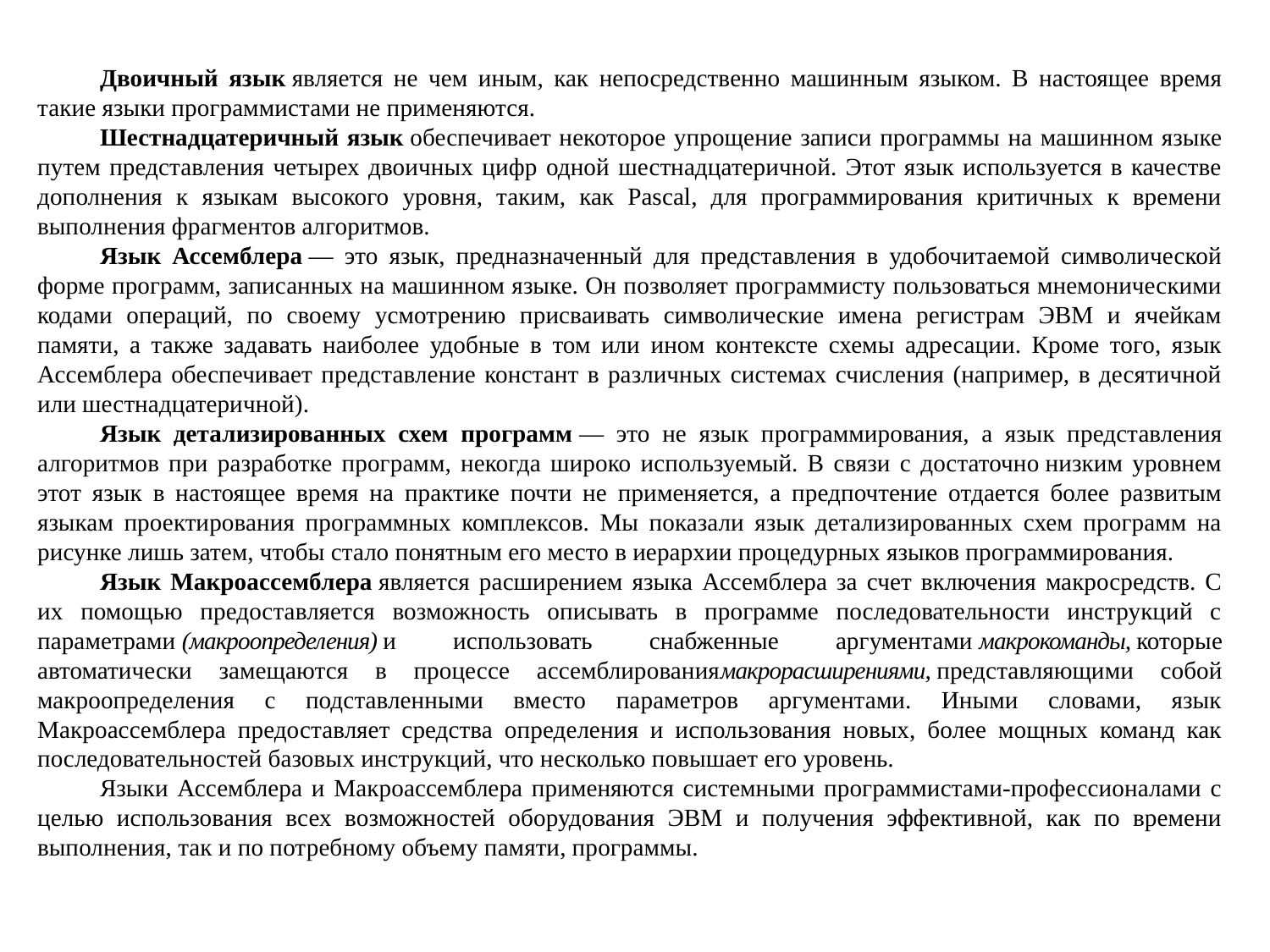

Двоичный язык является не чем иным, как непосредственно машинным языком. В настоящее время такие языки программистами не применяются.
Шестнадцатеричный язык обеспечивает некоторое упрощение записи программы на машинном языке путем представления четырех двоичных цифр одной шестнадцатеричной. Этот язык используется в качестве дополнения к языкам высокого уровня, таким, как Pascal, для программирования критичных к времени выполнения фрагментов алгоритмов.
Язык Ассемблера — это язык, предназначенный для представления в удобочитаемой символической форме программ, записанных на машинном языке. Он позволяет программисту пользоваться мнемоническими кодами операций, по своему усмотрению присваивать символические имена регистрам ЭВМ и ячейкам памяти, а также задавать наиболее удобные в том или ином контексте схемы адресации. Кроме того, язык Ассемблера обеспечивает представление констант в различных системах счисления (например, в десятичной или шестнадцатеричной).
Язык детализированных схем программ — это не язык программирования, а язык представления алгоритмов при разработке программ, некогда широко используемый. В связи с достаточно низким уровнем этот язык в настоящее время на практике почти не применяется, а предпочтение отдается более развитым языкам проектирования программных комплексов. Мы показали язык детализированных схем программ на рисунке лишь затем, чтобы стало понятным его место в иерархии процедурных языков программирования.
Язык Макроассемблера является расширением языка Ассемблера за счет включения макросредств. С их помощью предоставляется возможность описывать в программе последовательности инструкций с параметрами (макроопределения) и использовать снабженные аргументами макрокоманды, которые автоматически замещаются в процессе ассемблированиямакрорасширениями, представляющими собой макроопределения с подставленными вместо параметров аргументами. Иными словами, язык Макроассемблера предоставляет средства определения и использования новых, более мощных команд как последовательностей базовых инструкций, что несколько повышает его уровень.
Языки Ассемблера и Макроассемблера применяются системными программистами-профессионалами с целью использования всех возможностей оборудования ЭВМ и получения эффективной, как по времени выполнения, так и по потребному объему памяти, программы.